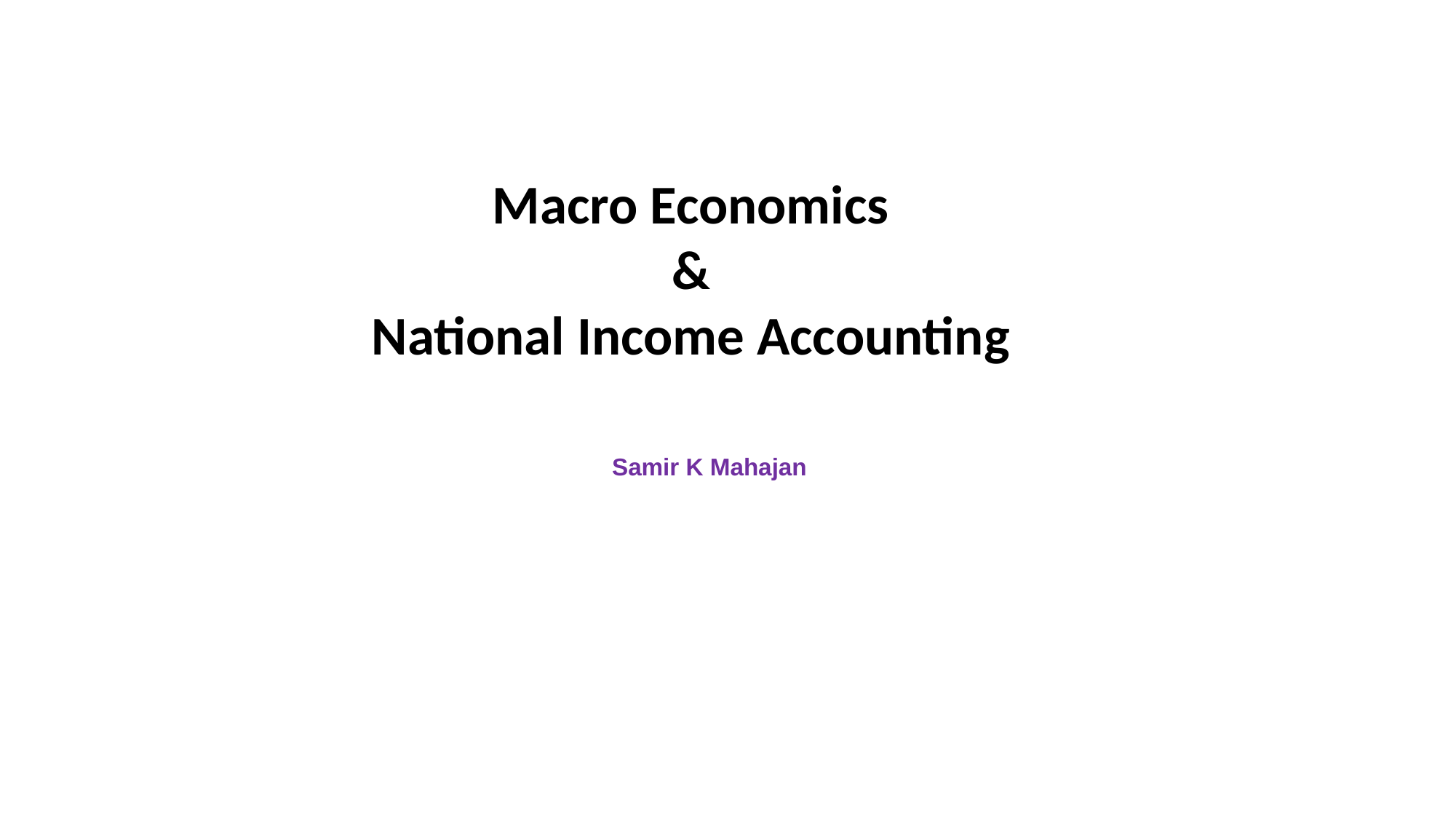

Macro Economics
&
National Income Accounting
Samir K Mahajan